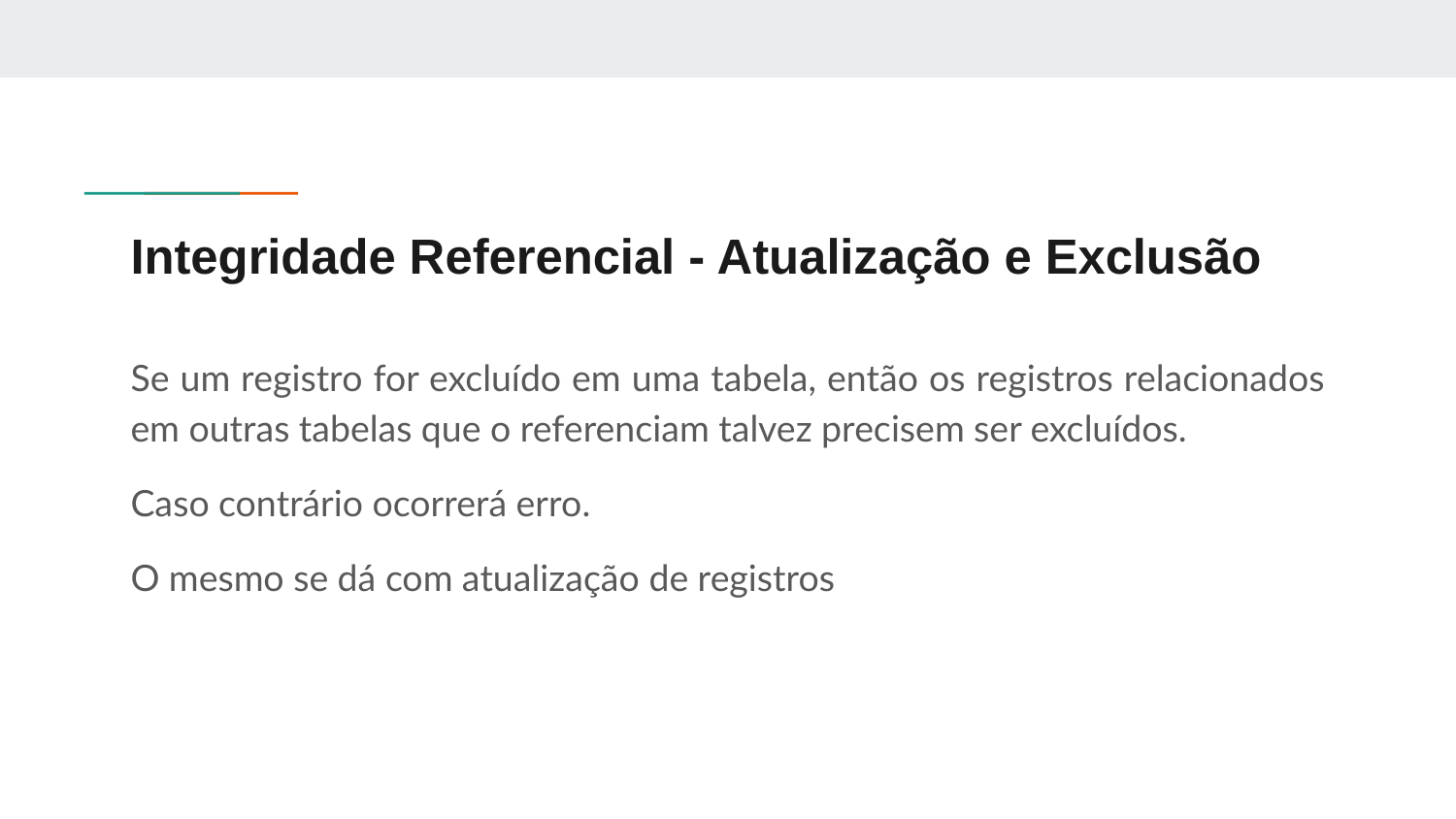

# Integridade Referencial - Atualização e Exclusão
Se um registro for excluído em uma tabela, então os registros relacionados em outras tabelas que o referenciam talvez precisem ser excluídos.
Caso contrário ocorrerá erro.
O mesmo se dá com atualização de registros